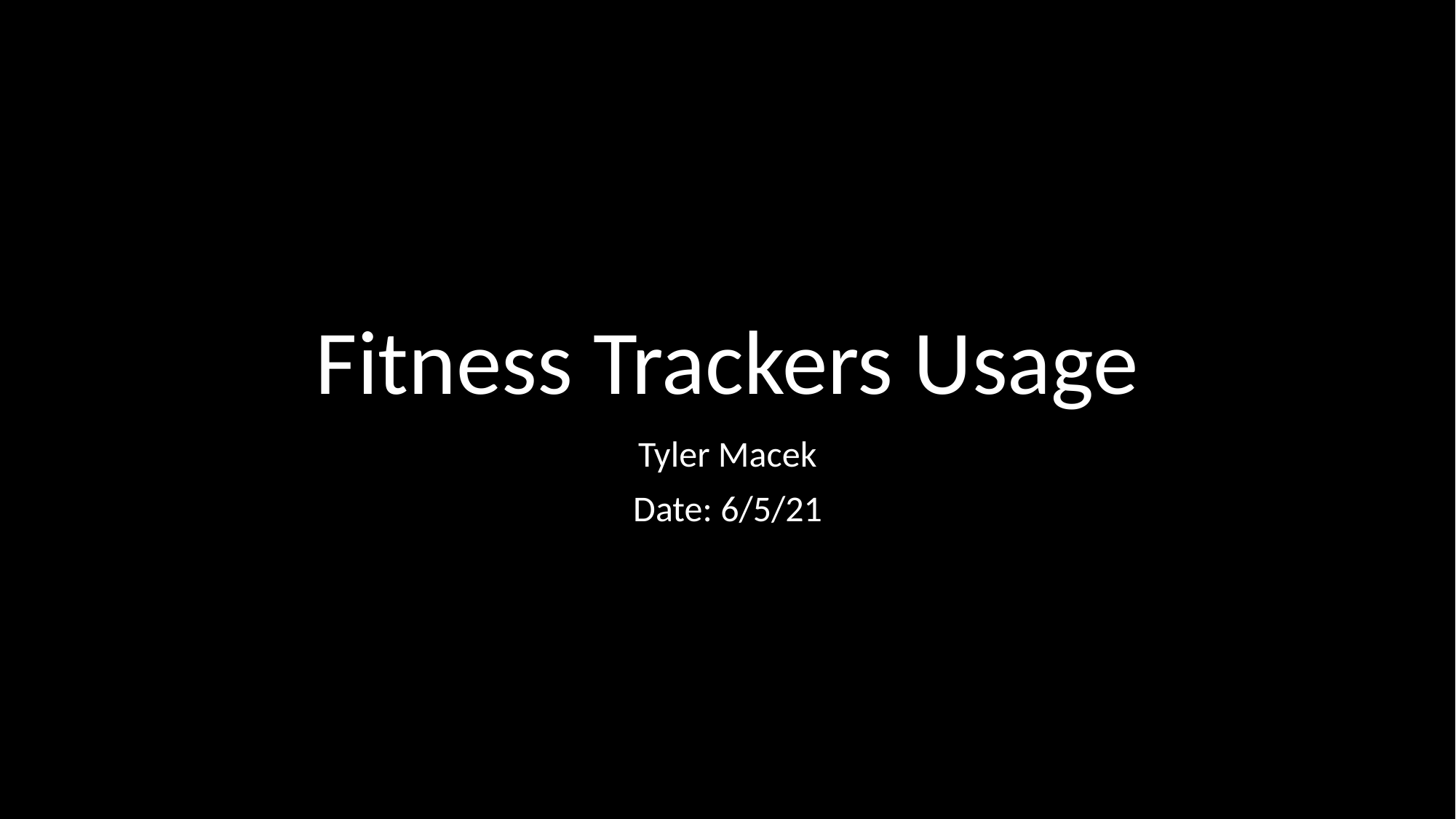

# Fitness Trackers Usage
Tyler Macek
Date: 6/5/21